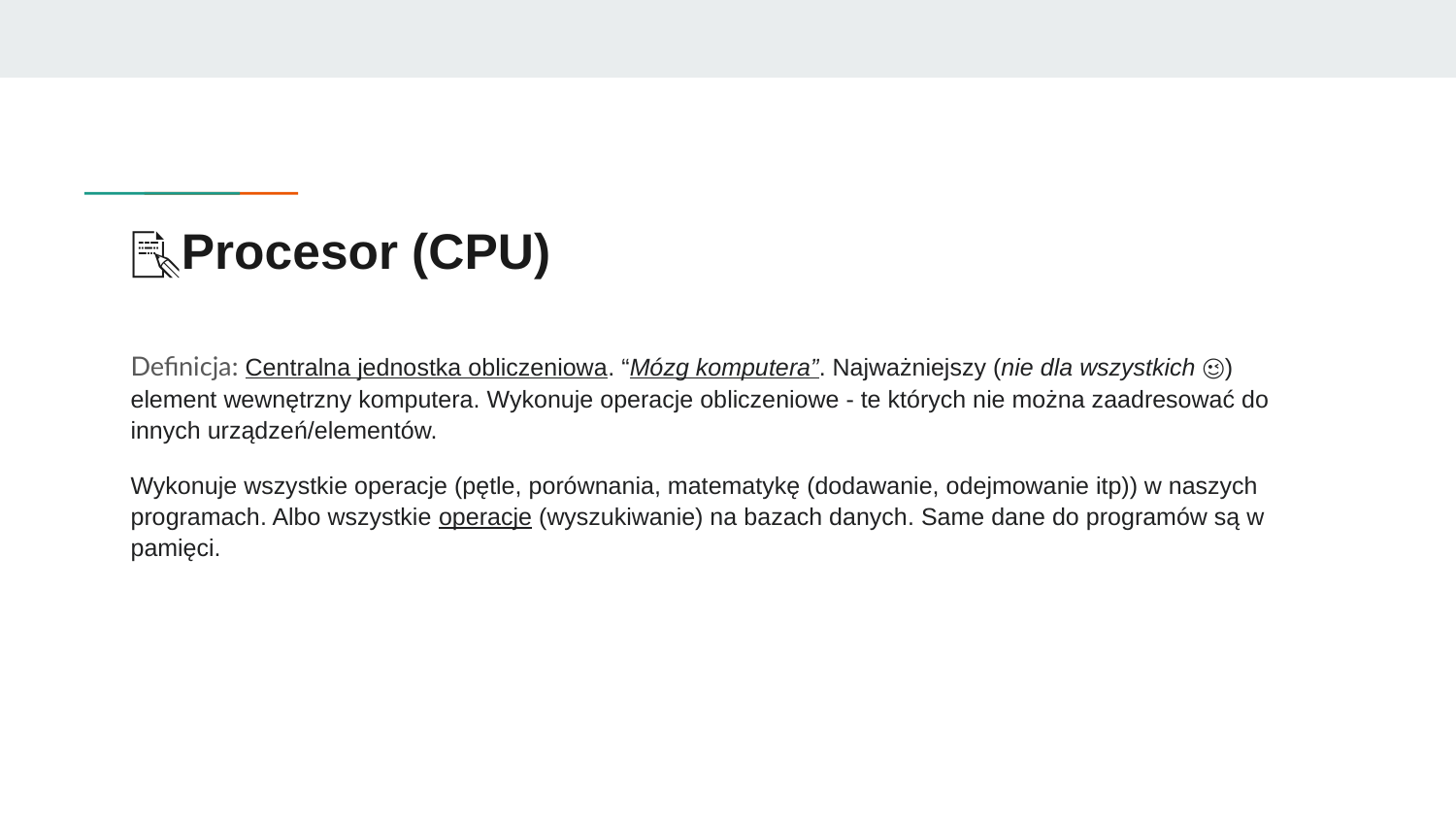

# 📝Procesor (CPU)
Definicja: Centralna jednostka obliczeniowa. “Mózg komputera”. Najważniejszy (nie dla wszystkich 😉) element wewnętrzny komputera. Wykonuje operacje obliczeniowe - te których nie można zaadresować do innych urządzeń/elementów.
Wykonuje wszystkie operacje (pętle, porównania, matematykę (dodawanie, odejmowanie itp)) w naszych programach. Albo wszystkie operacje (wyszukiwanie) na bazach danych. Same dane do programów są w pamięci.